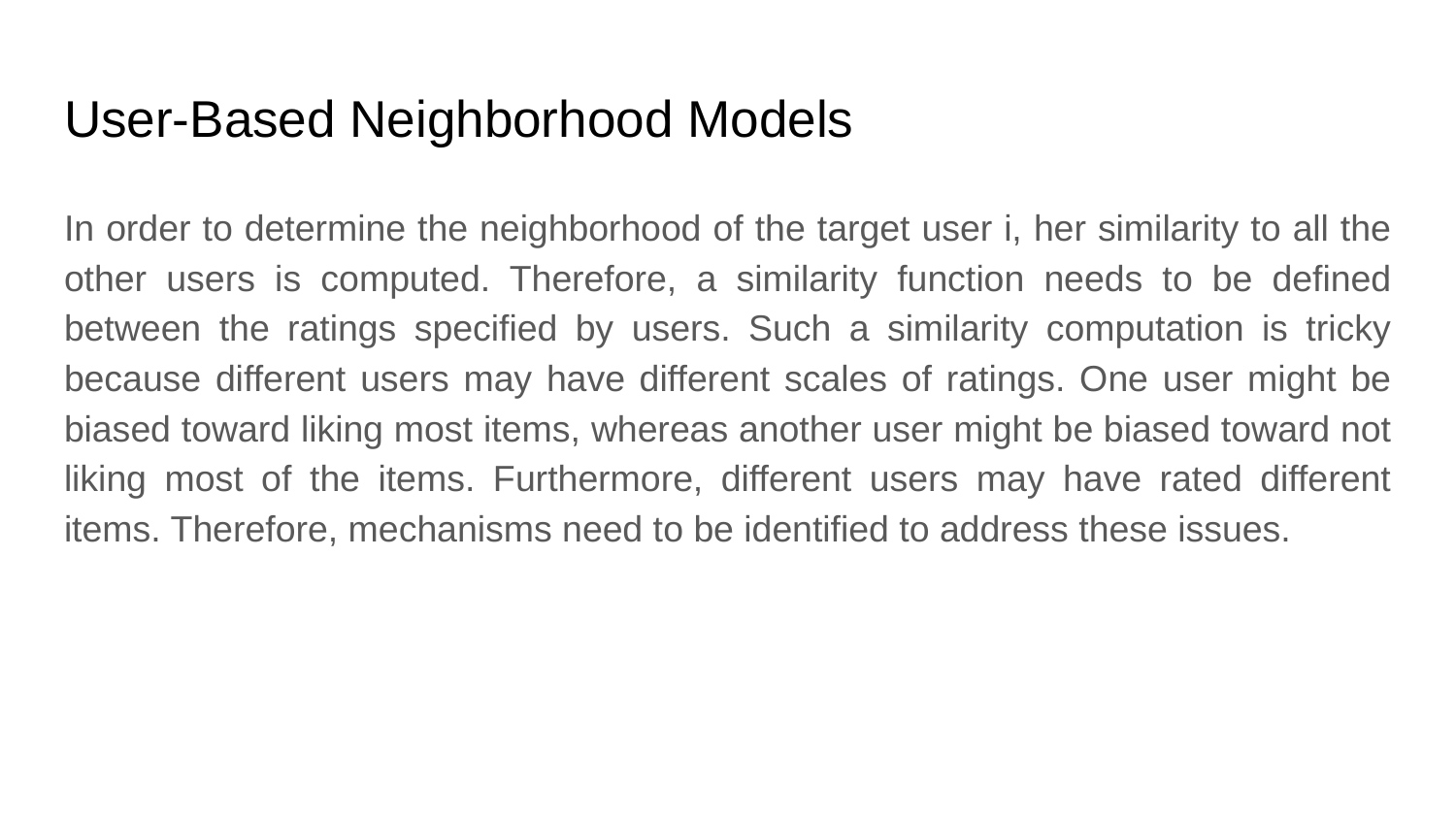

# User-Based Neighborhood Models

In order to determine the neighborhood of the target user i, her similarity to all the other users is computed. Therefore, a similarity function needs to be defined between the ratings specified by users. Such a similarity computation is tricky because different users may have different scales of ratings. One user might be biased toward liking most items, whereas another user might be biased toward not liking most of the items. Furthermore, different users may have rated different items. Therefore, mechanisms need to be identified to address these issues.